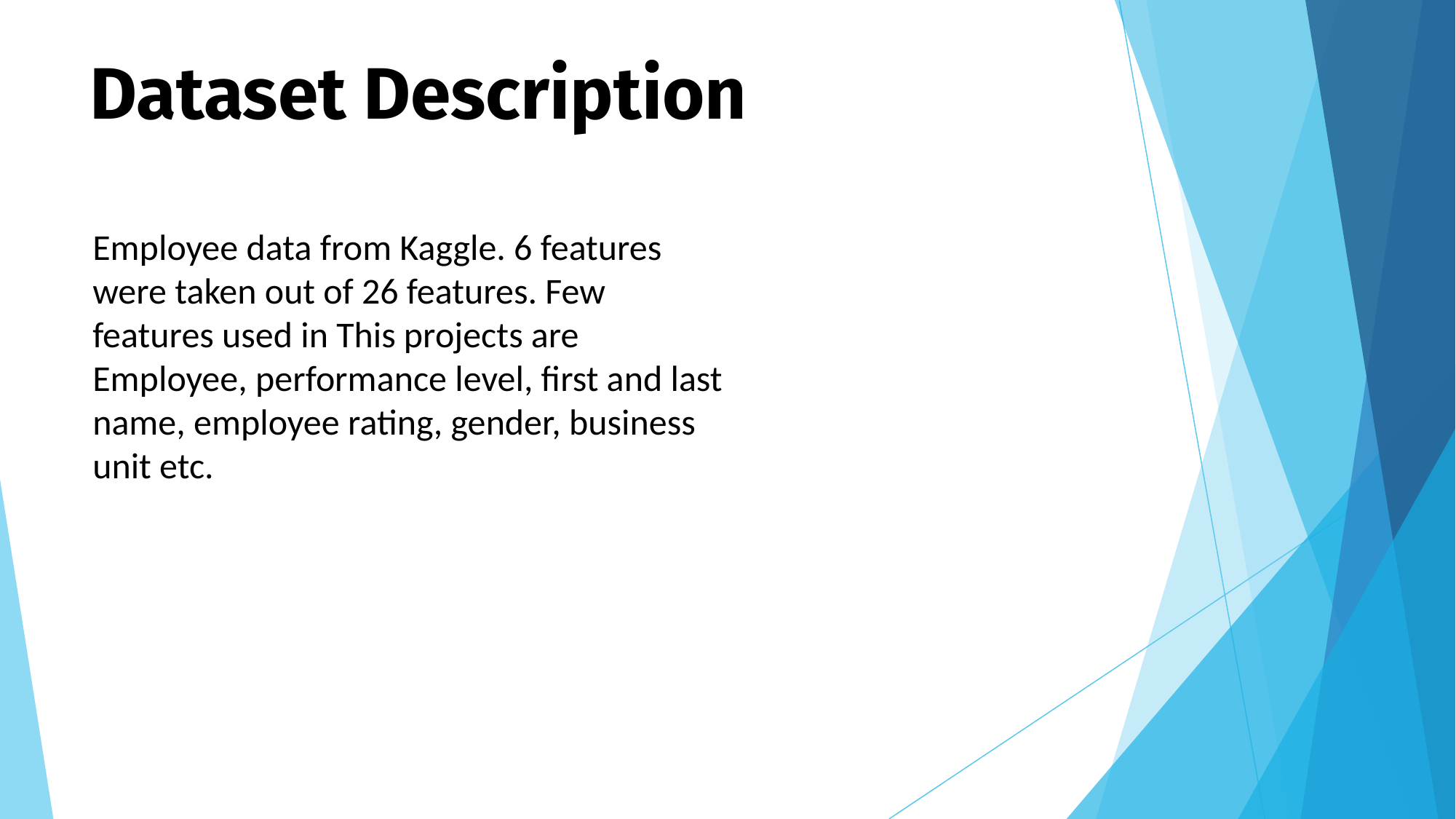

# Dataset Description
Employee data from Kaggle. 6 features were taken out of 26 features. Few features used in This projects are Employee, performance level, first and last name, employee rating, gender, business unit etc.